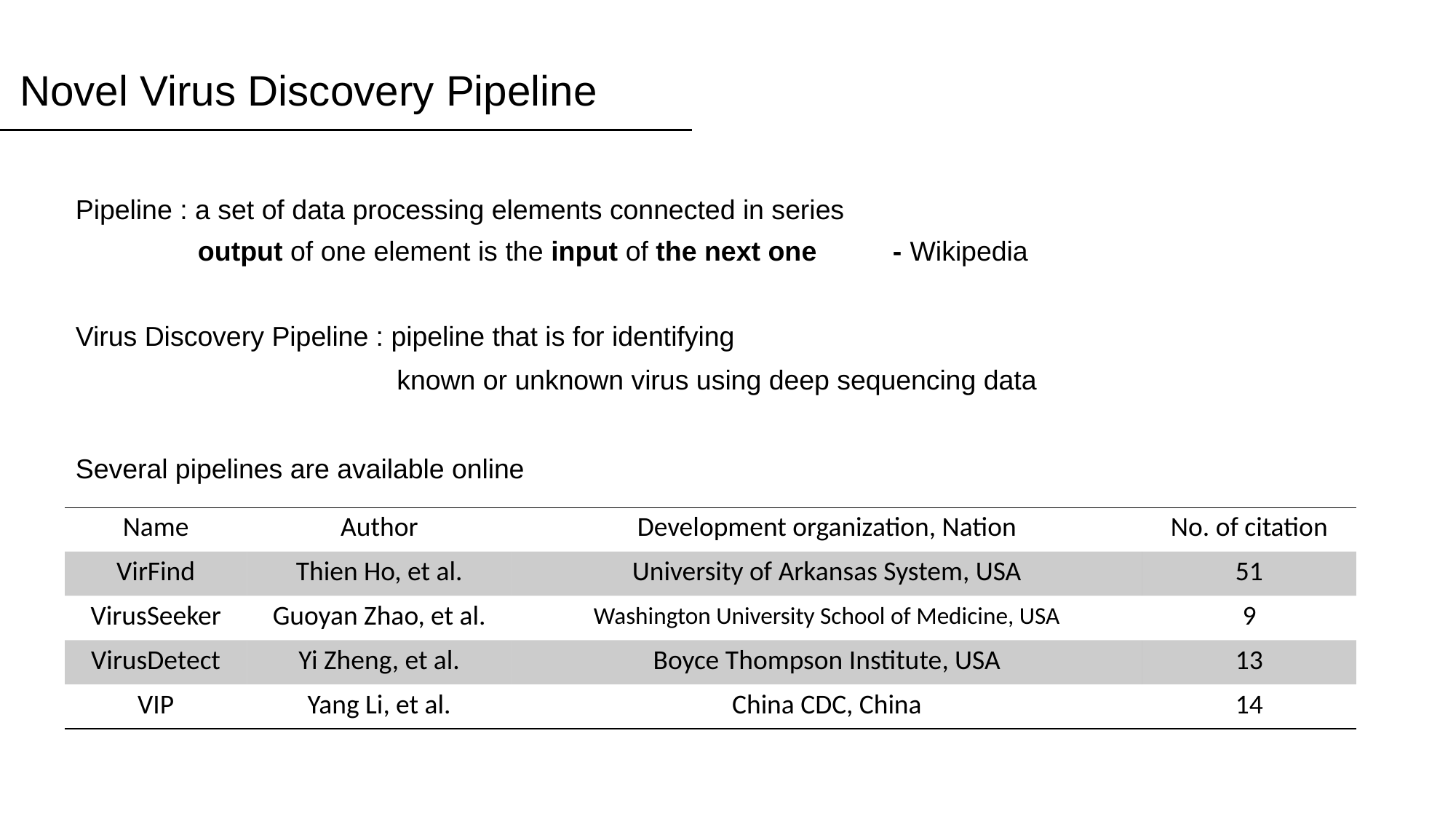

Novel Virus Discovery Pipeline
Pipeline : a set of data processing elements connected in series
output of one element is the input of the next one          - Wikipedia
Virus Discovery Pipeline : pipeline that is for identifying
known or unknown virus using deep sequencing data
Several pipelines are available online
| Name | Author | Development organization, Nation | No. of citation |
| --- | --- | --- | --- |
| VirFind | Thien Ho, et al. | University of Arkansas System, USA | 51 |
| VirusSeeker | Guoyan Zhao, et al. | Washington University School of Medicine, USA | 9 |
| VirusDetect | Yi Zheng, et al. | Boyce Thompson Institute, USA | 13 |
| VIP | Yang Li, et al. | China CDC, China | 14 |